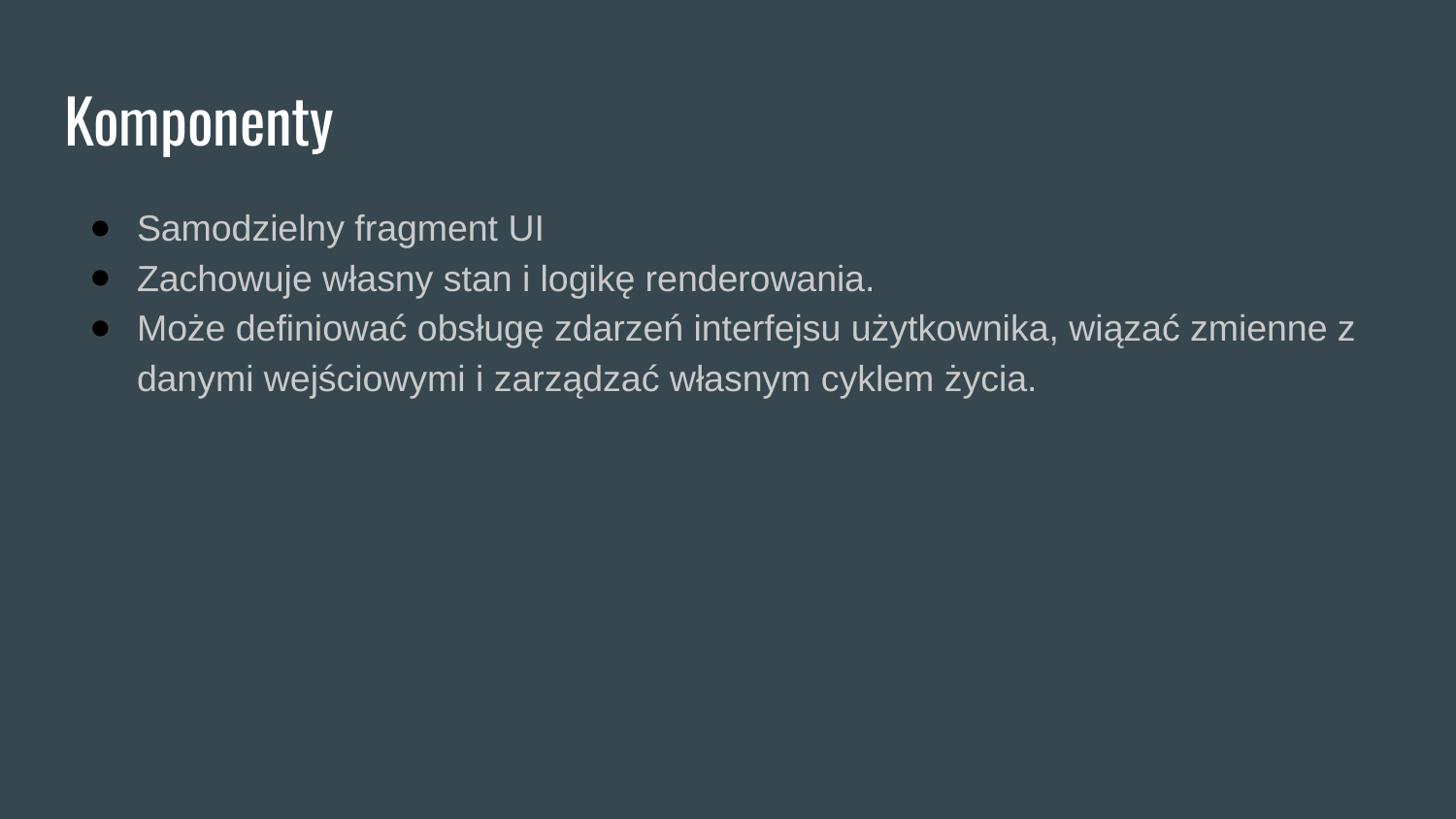

# Komponenty
Samodzielny fragment UI
Zachowuje własny stan i logikę renderowania.
Może definiować obsługę zdarzeń interfejsu użytkownika, wiązać zmienne z danymi wejściowymi i zarządzać własnym cyklem życia.